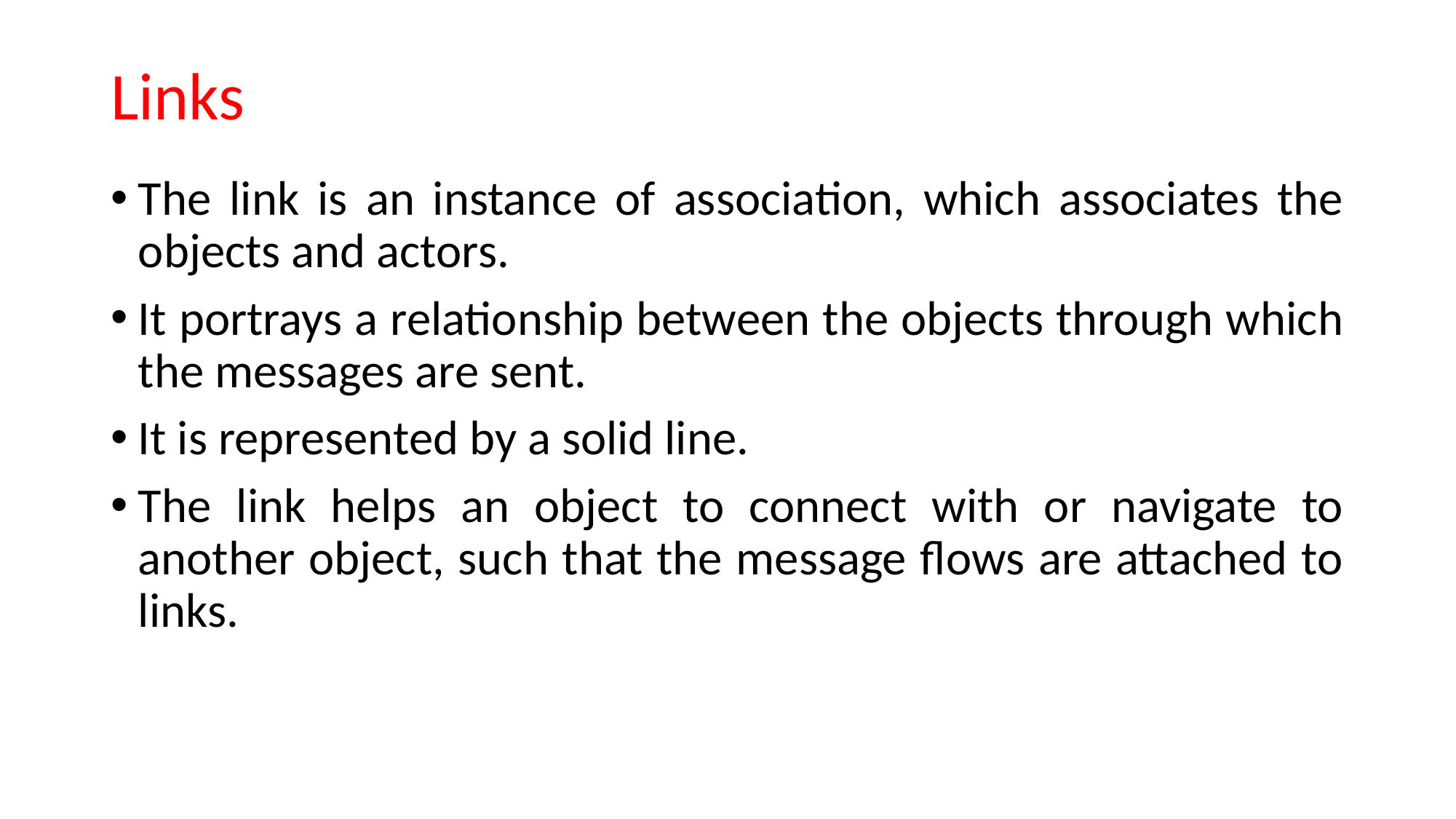

# Links
The link is an instance of association, which associates the objects and actors.
It portrays a relationship between the objects through which the messages are sent.
It is represented by a solid line.
The link helps an object to connect with or navigate to another object, such that the message flows are attached to links.